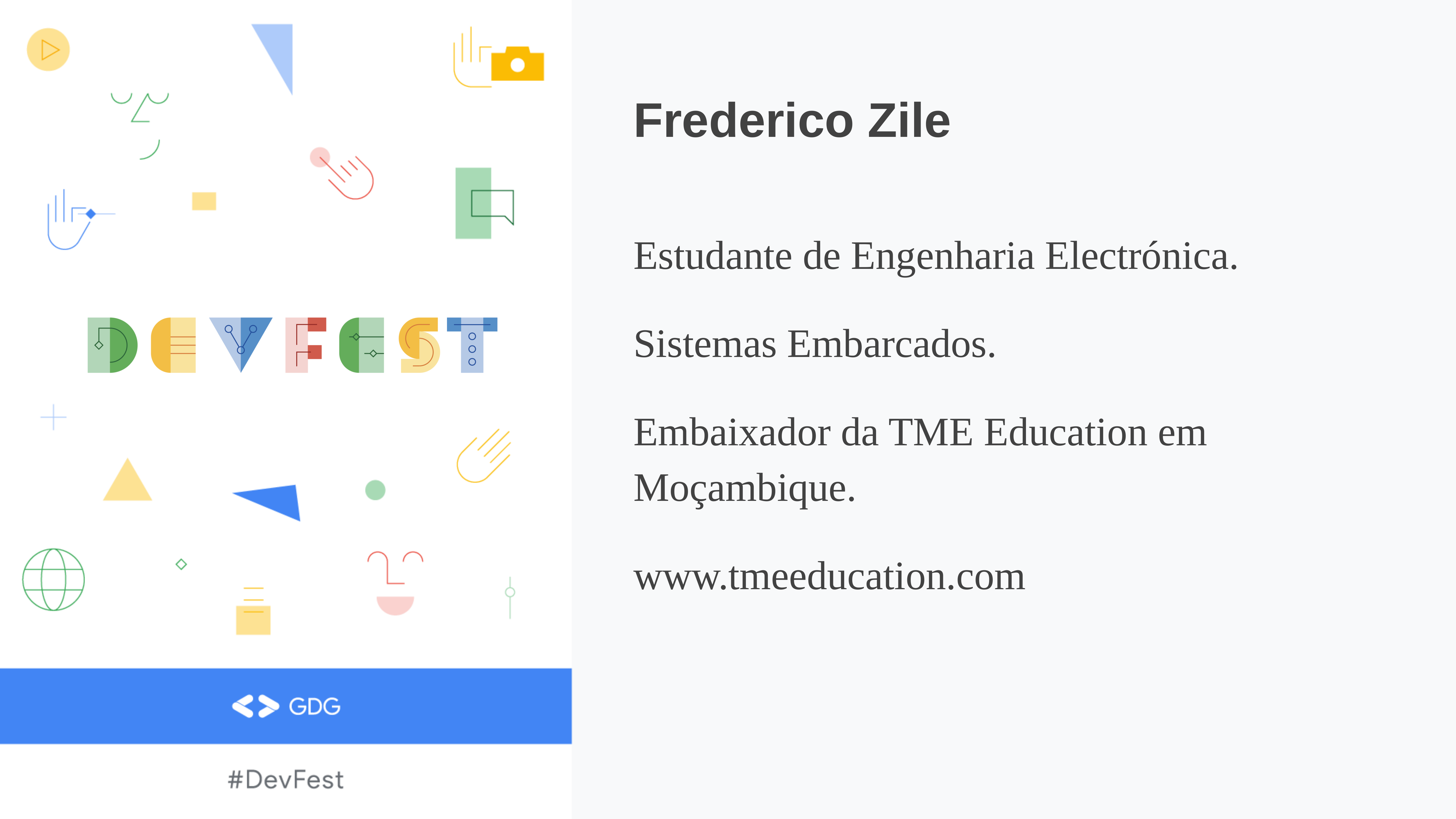

# Frederico Zile
Estudante de Engenharia Electrónica.
Sistemas Embarcados.
Embaixador da TME Education em Moçambique.
www.tmeeducation.com